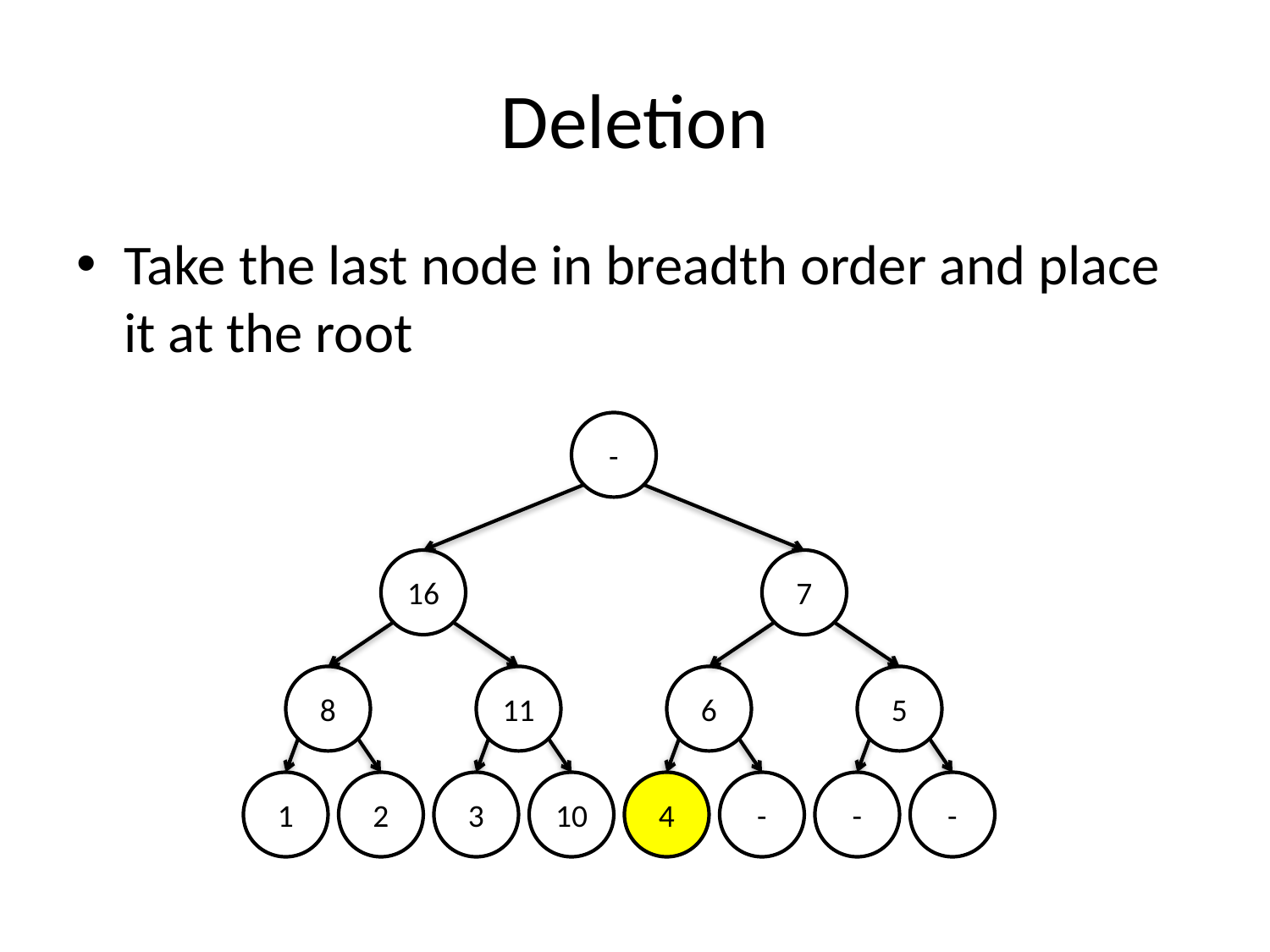

# Deletion
Take the last node in breadth order and place it at the root
-
16
7
8
11
6
5
1
2
3
10
4
-
-
-